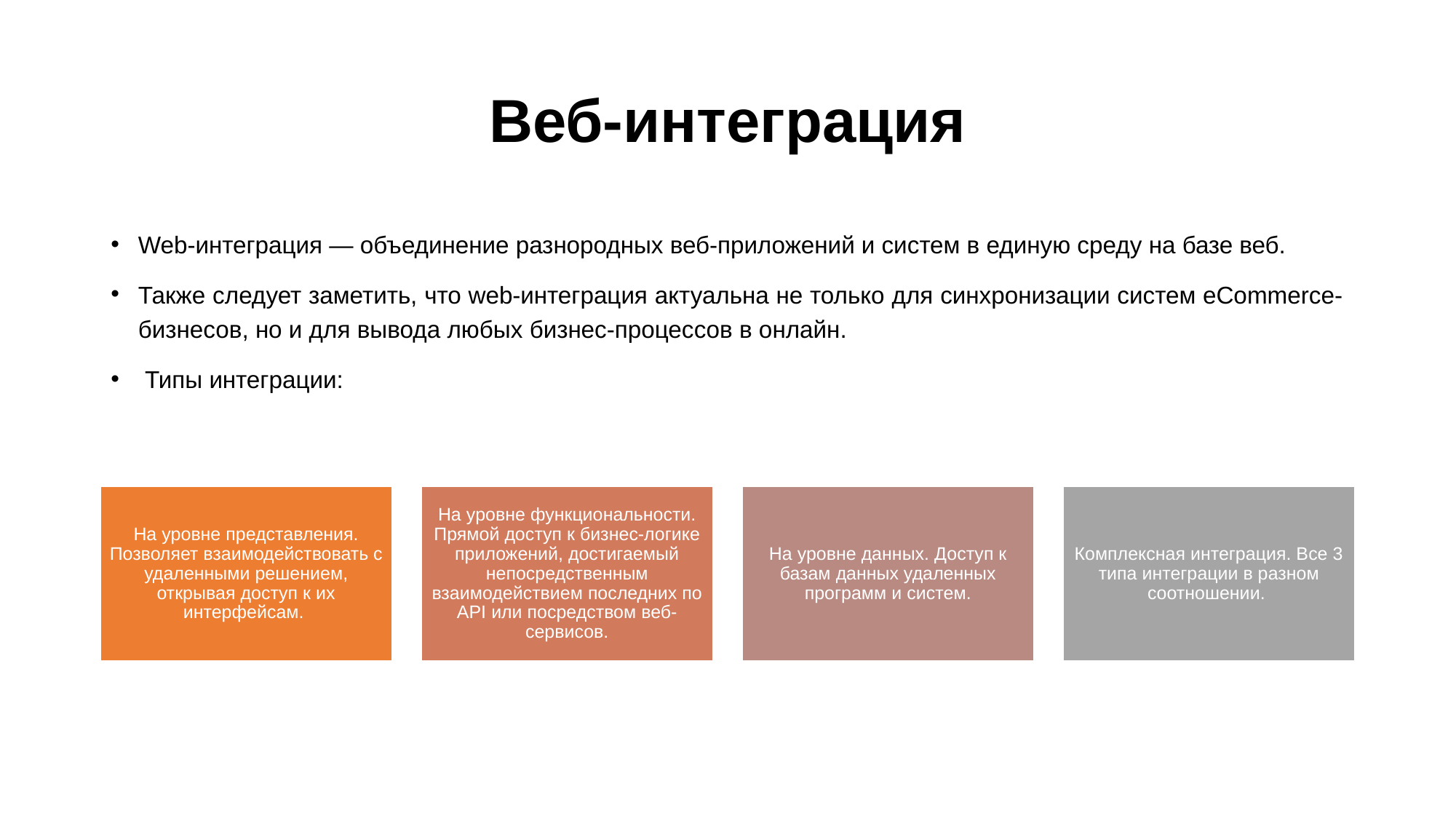

# Веб-интеграция
Web-интеграция — объединение разнородных веб-приложений и систем в единую среду на базе веб.
Также следует заметить, что web-интеграция актуальна не только для синхронизации систем eCommerce-бизнесов, но и для вывода любых бизнес-процессов в онлайн.
 Типы интеграции:
На уровне представления. Позволяет взаимодействовать с удаленными решением, открывая доступ к их интерфейсам.
На уровне функциональности. Прямой доступ к бизнес-логике приложений, достигаемый непосредственным взаимодействием последних по API или посредством веб-сервисов.
На уровне данных. Доступ к базам данных удаленных программ и систем.
Комплексная интеграция. Все 3 типа интеграции в разном соотношении.